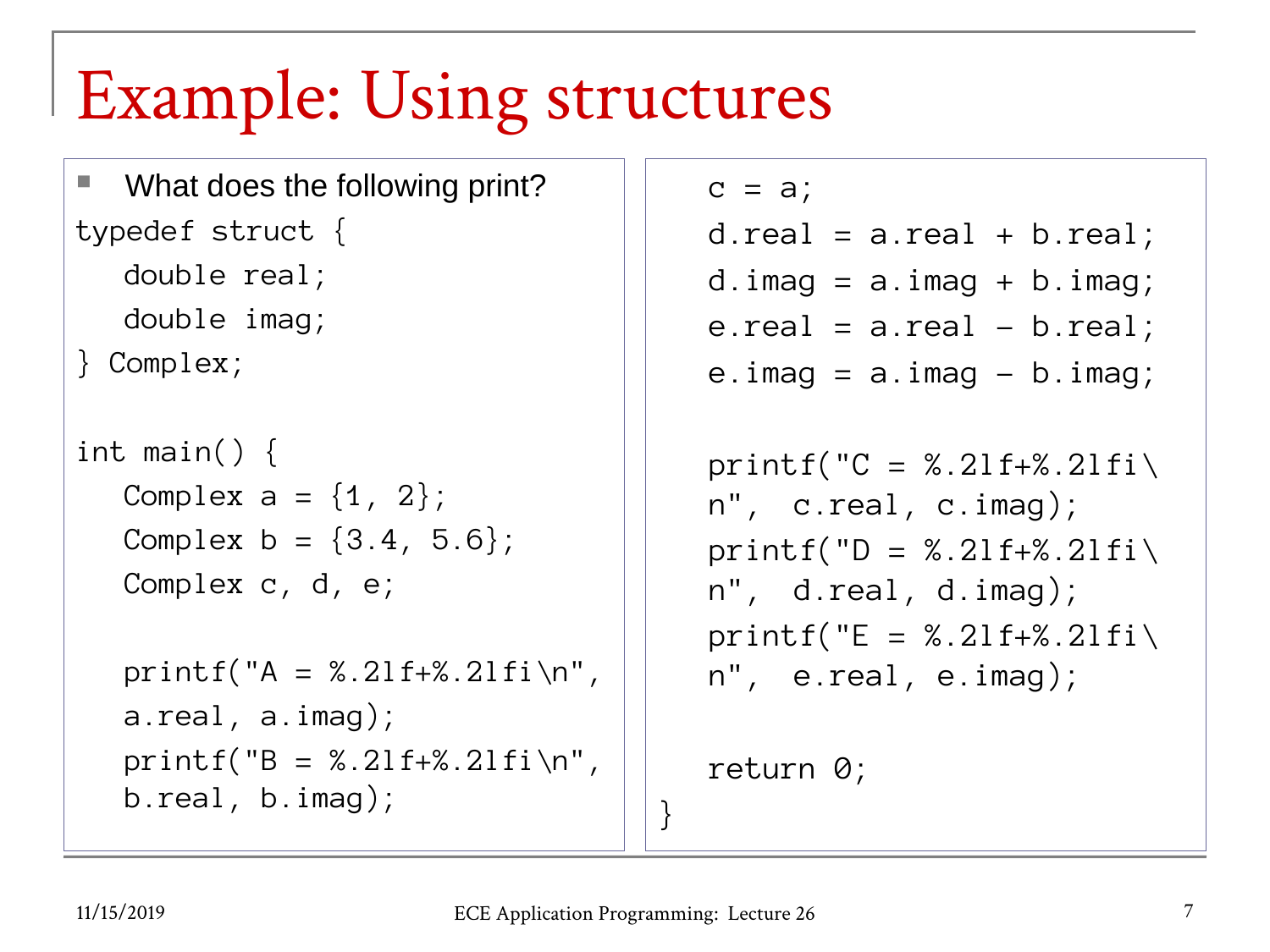

# Example: Using structures
What does the following print?
typedef struct {
	double real;
	double imag;
} Complex;

int main() {
	Complex a = {1, 2};
	Complex b = {3.4, 5.6};
	Complex c, d, e;

	printf("A = %.2lf+%.2lfi\n",
		a.real, a.imag);
	printf("B = %.2lf+%.2lfi\n", 	b.real, b.imag);

	c = a;
	d.real = a.real + b.real;
	d.imag = a.imag + b.imag;
	e.real = a.real - b.real;
	e.imag = a.imag - b.imag;

	printf("C = %.2lf+%.2lfi\n", 	c.real, c.imag);
	printf("D = %.2lf+%.2lfi\n", 	d.real, d.imag);
	printf("E = %.2lf+%.2lfi\n", 	e.real, e.imag);

	return 0;
}

11/15/2019
7
ECE Application Programming:  Lecture 26